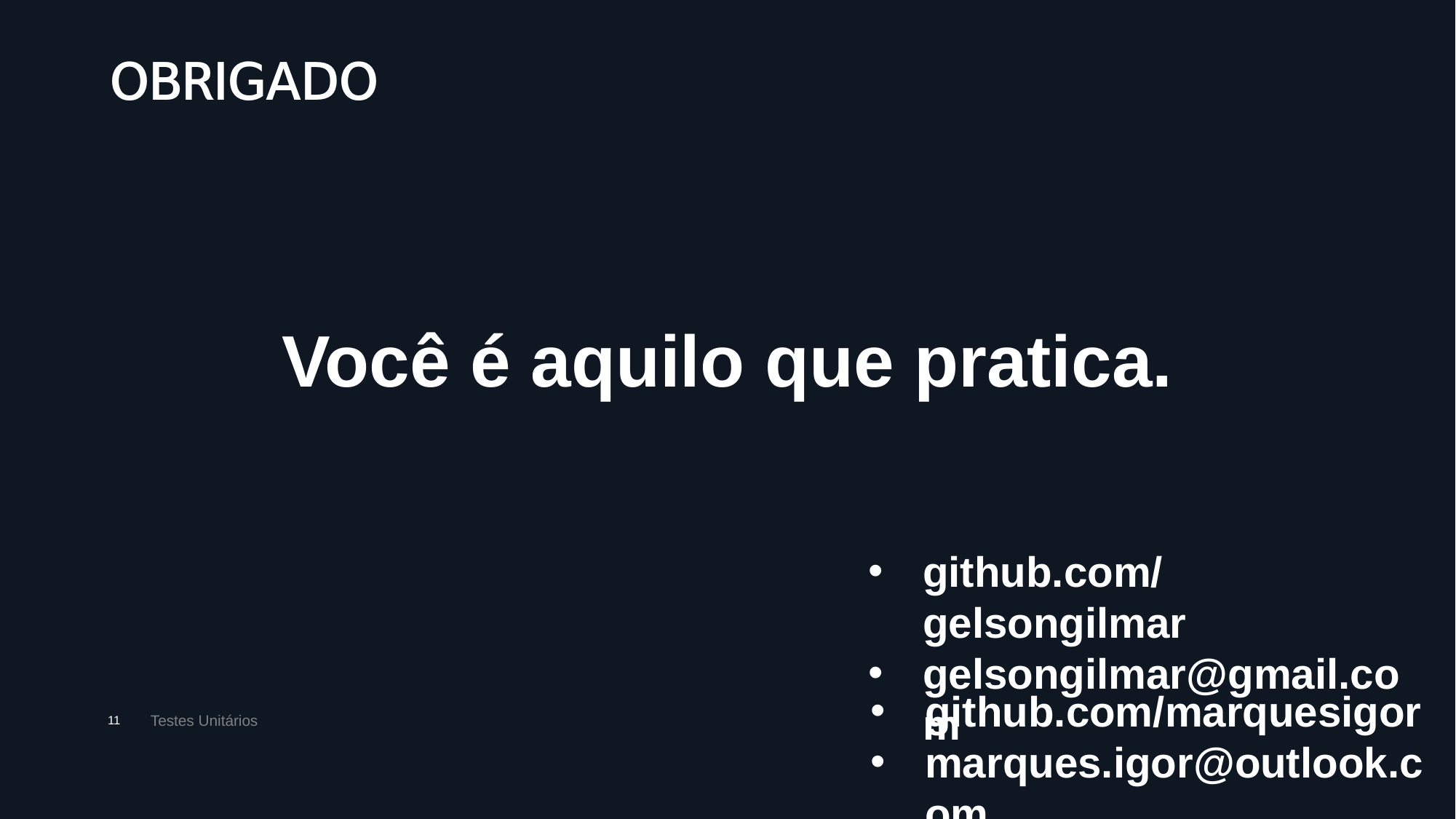

# OBRIGADO
Você é aquilo que pratica.
github.com/gelsongilmar
gelsongilmar@gmail.com
github.com/marquesigor
marques.igor@outlook.com
Testes Unitários
11